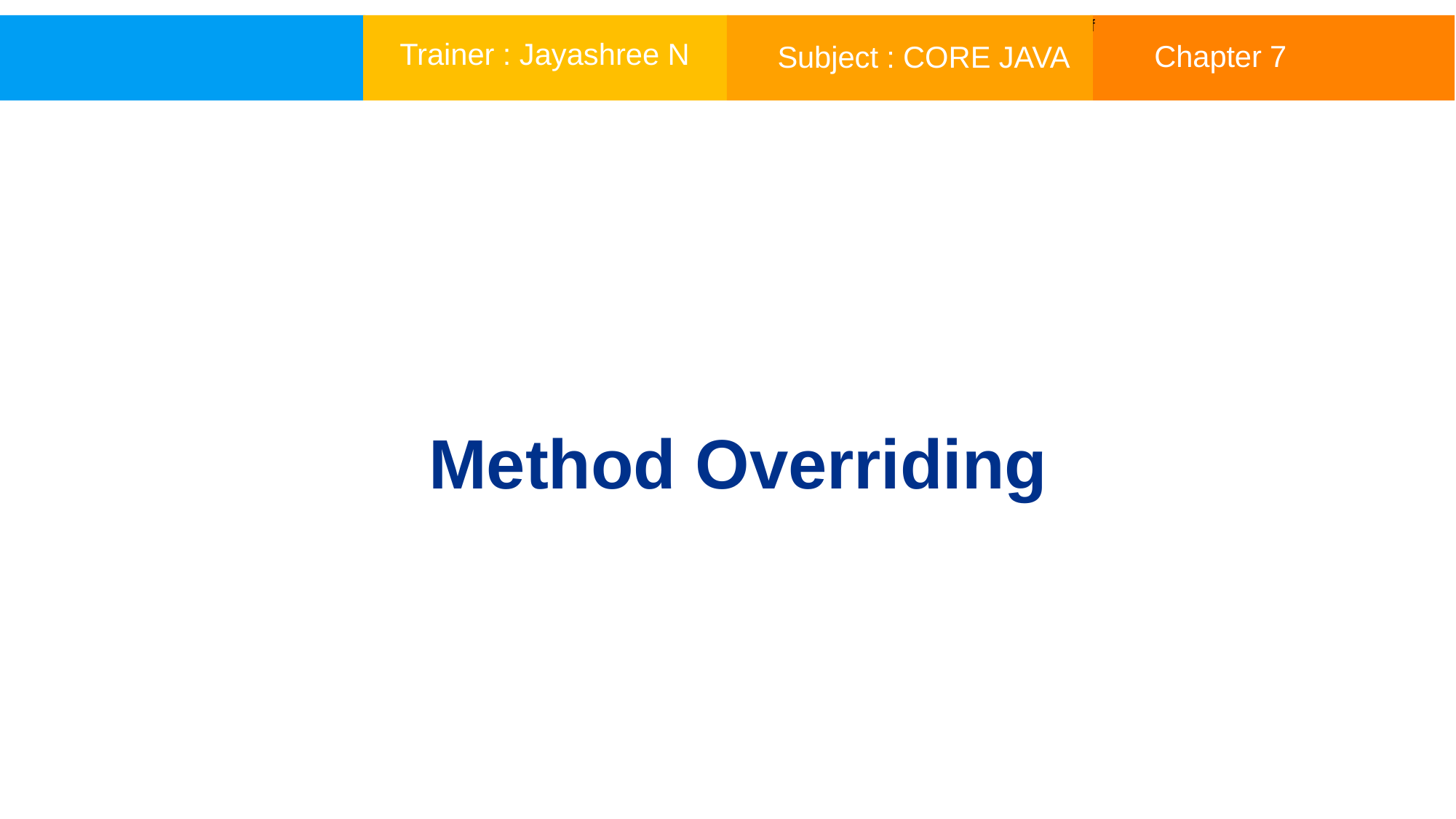

f
Trainer : Jayashree N
Chapter 7
Subject : CORE JAVA
Method Overriding